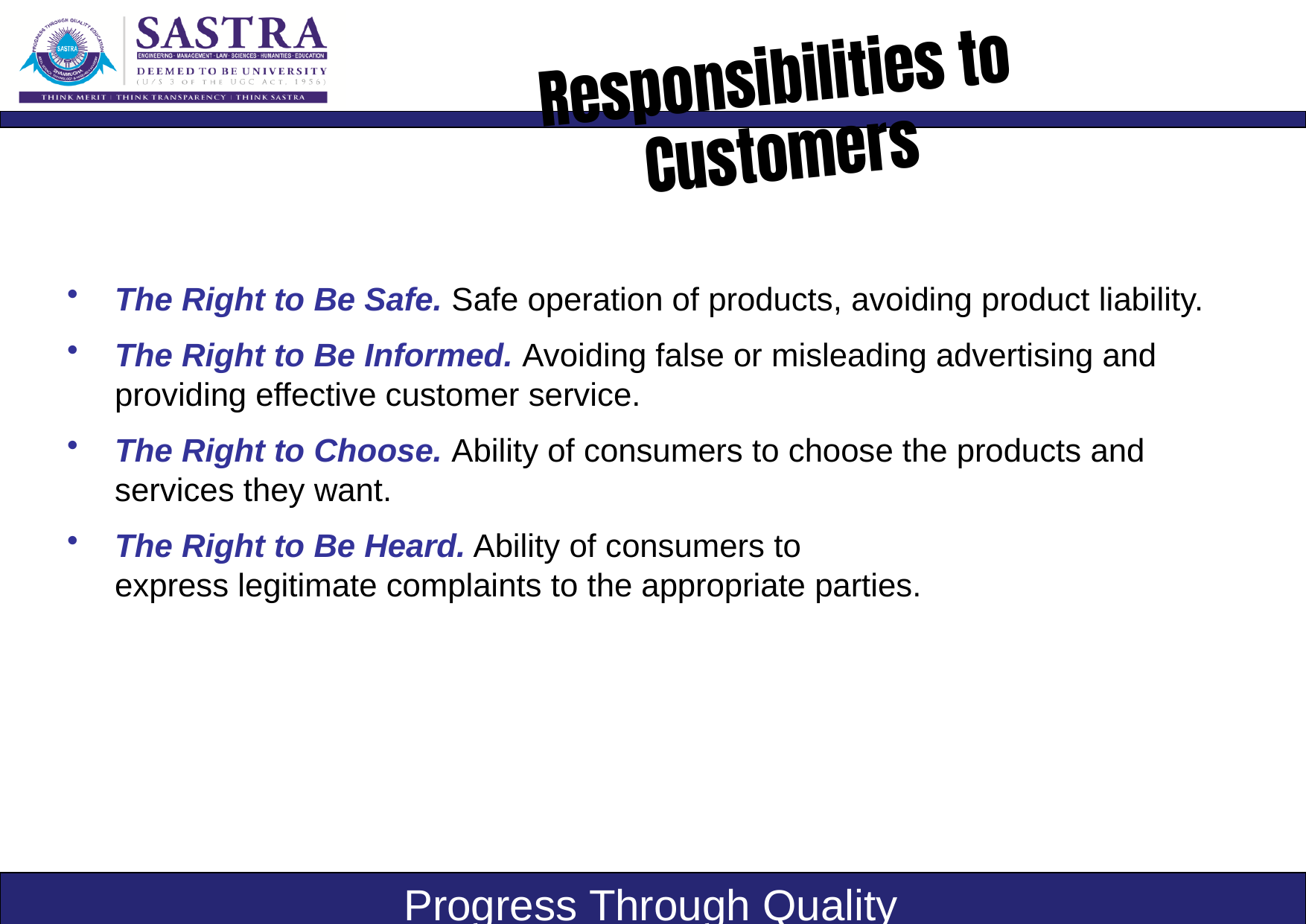

Responsibilities to Customers
The Right to Be Safe. Safe operation of products, avoiding product liability.
The Right to Be Informed. Avoiding false or misleading advertising and providing effective customer service.
The Right to Choose. Ability of consumers to choose the products and services they want.
The Right to Be Heard. Ability of consumers to
express legitimate complaints to the appropriate parties.